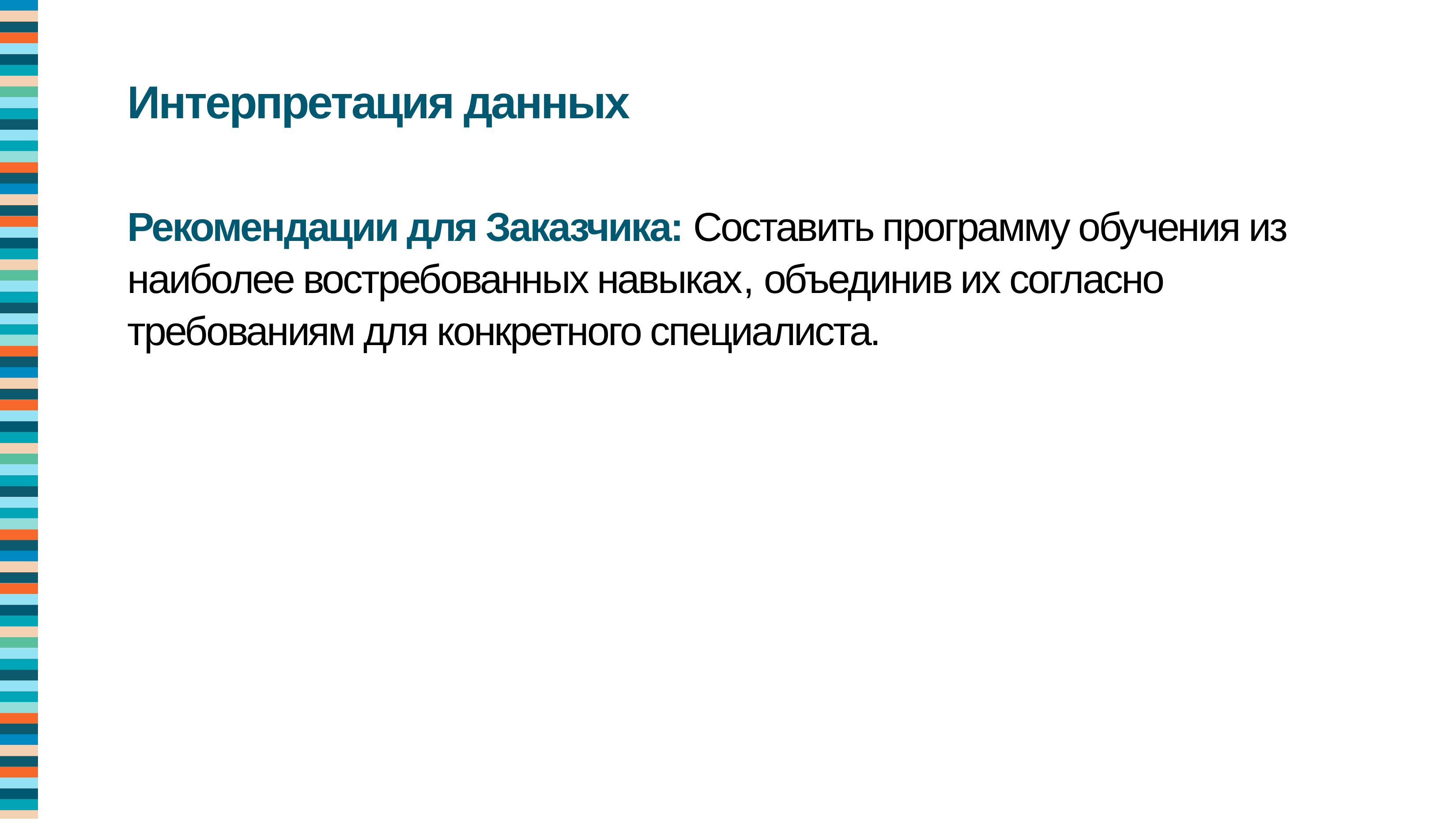

Интерпретация данных
Рекомендации для Заказчика: Составить программу обучения из наиболее востребованных навыках, объединив их согласно требованиям для конкретного специалиста.